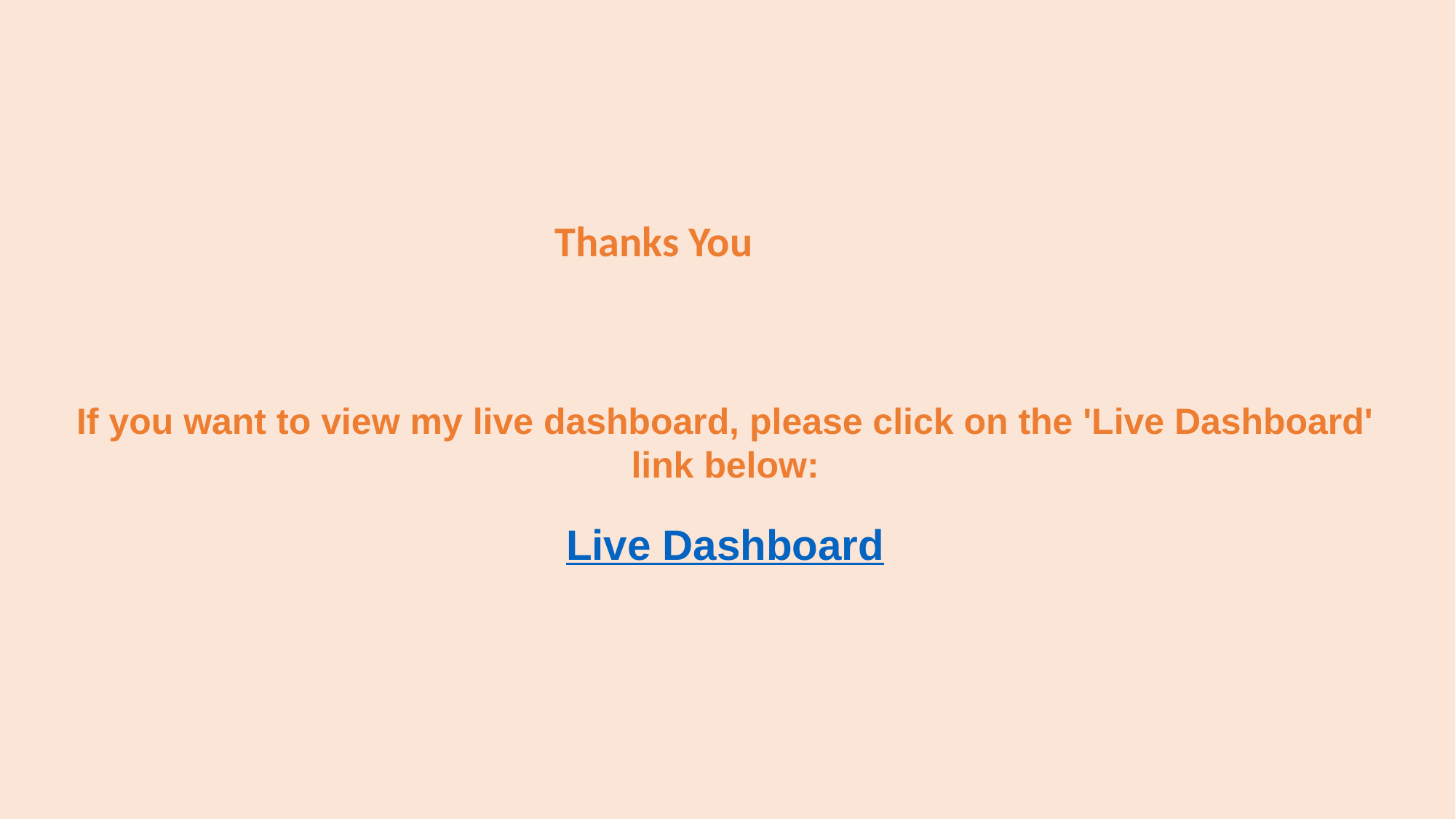

Thanks You
If you want to view my live dashboard, please click on the 'Live Dashboard' link below:

Live Dashboard